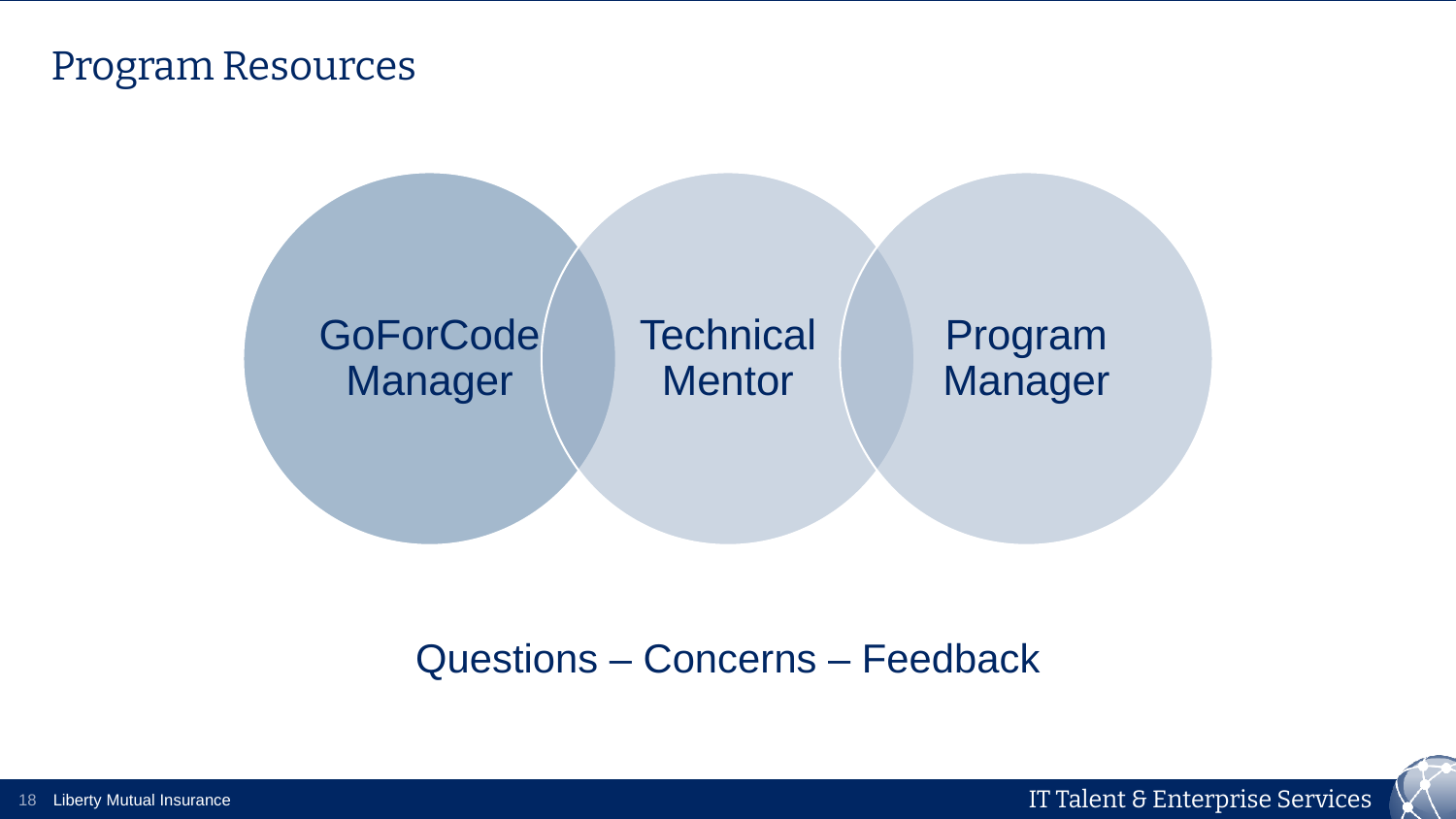

# Program Resources
GoForCode Manager
Technical Mentor
Program Manager
Questions – Concerns – Feedback